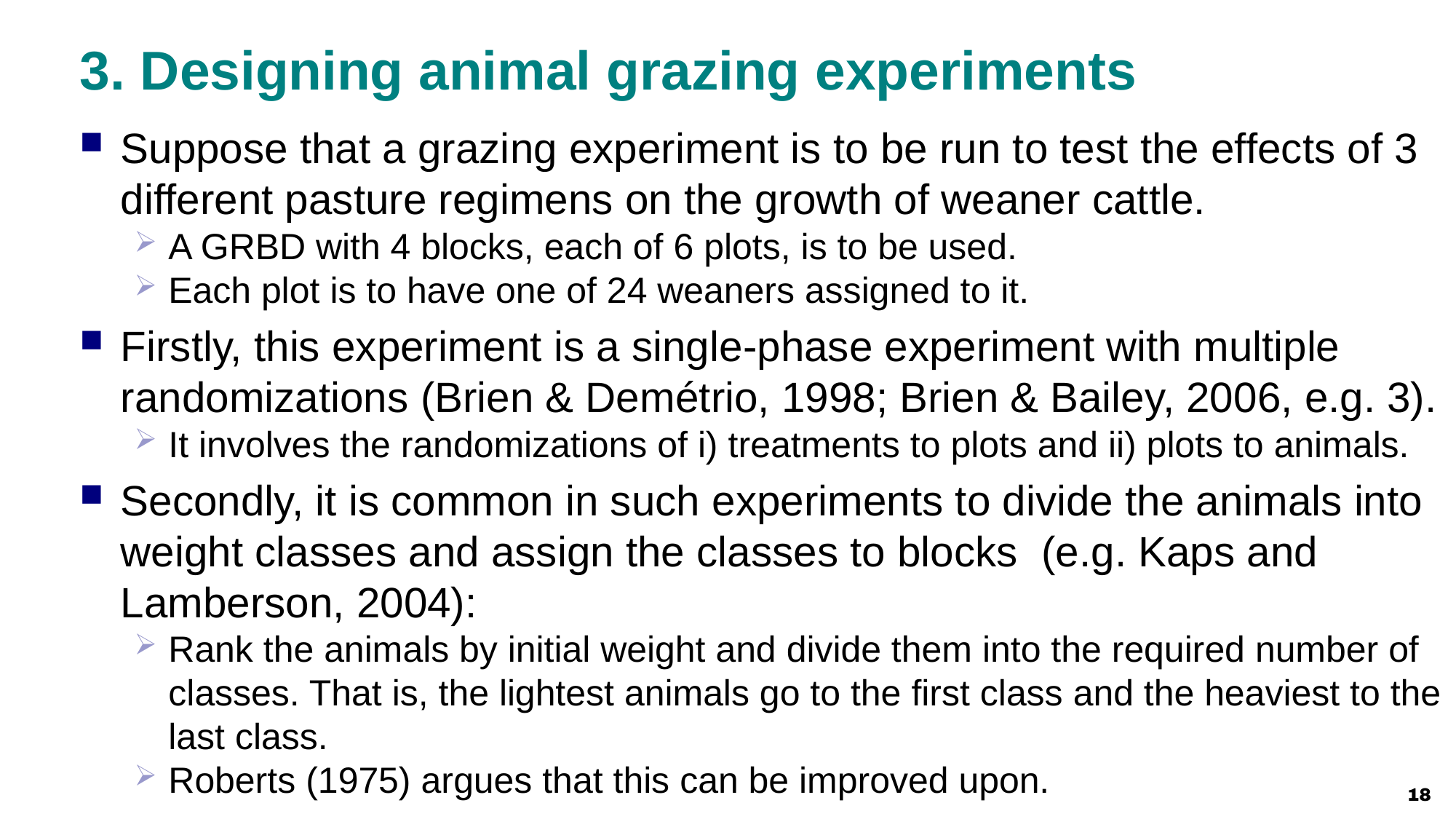

# 3. Designing animal grazing experiments
Suppose that a grazing experiment is to be run to test the effects of 3 different pasture regimens on the growth of weaner cattle.
A GRBD with 4 blocks, each of 6 plots, is to be used.
Each plot is to have one of 24 weaners assigned to it.
Firstly, this experiment is a single-phase experiment with multiple randomizations (Brien & Demétrio, 1998; Brien & Bailey, 2006, e.g. 3).
It involves the randomizations of i) treatments to plots and ii) plots to animals.
Secondly, it is common in such experiments to divide the animals into weight classes and assign the classes to blocks  (e.g. Kaps and Lamberson, 2004):
Rank the animals by initial weight and divide them into the required number of classes. That is, the lightest animals go to the first class and the heaviest to the last class.
Roberts (1975) argues that this can be improved upon.
18